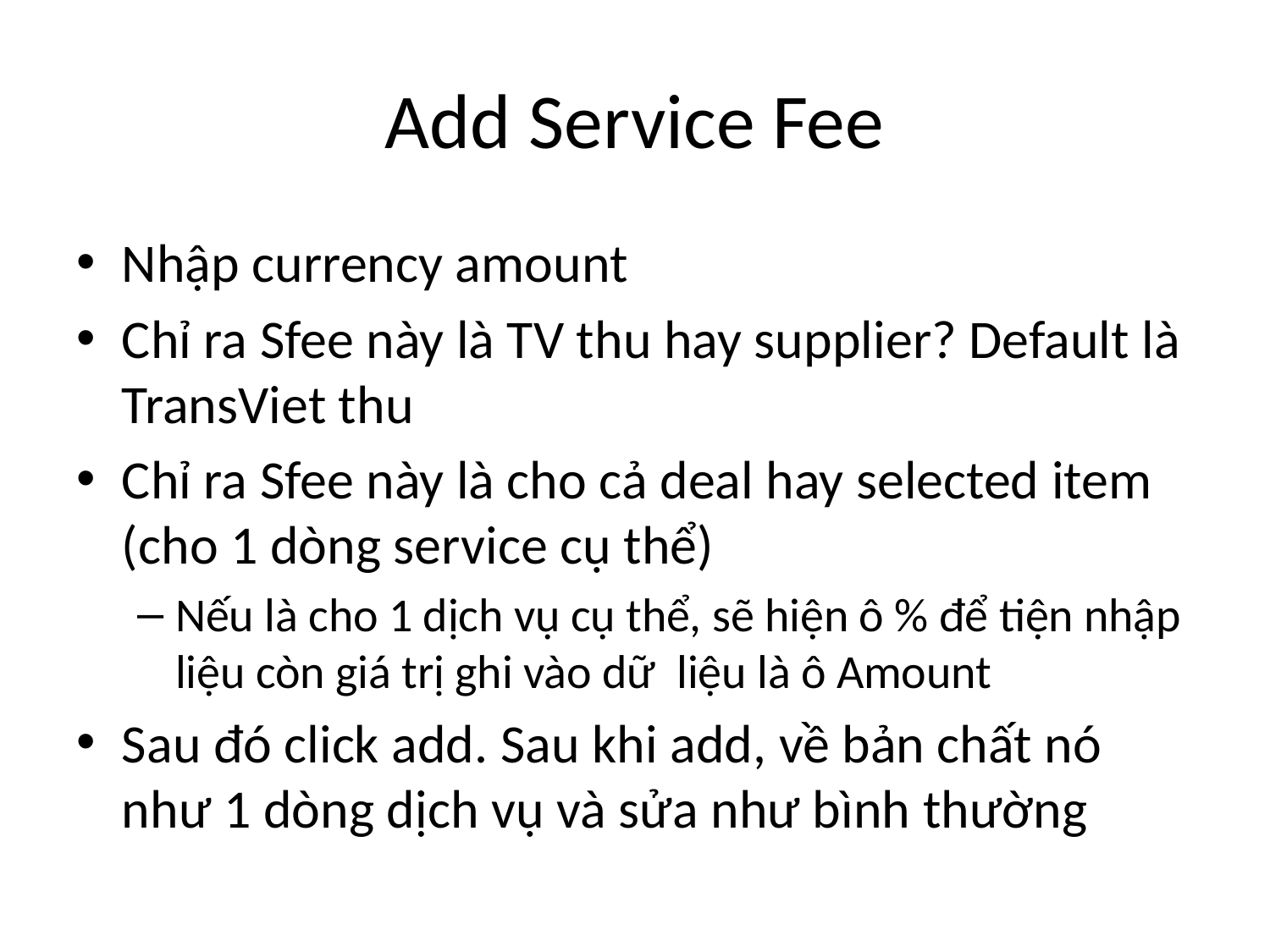

# Add Service Fee
Nhập currency amount
Chỉ ra Sfee này là TV thu hay supplier? Default là TransViet thu
Chỉ ra Sfee này là cho cả deal hay selected item (cho 1 dòng service cụ thể)
Nếu là cho 1 dịch vụ cụ thể, sẽ hiện ô % để tiện nhập liệu còn giá trị ghi vào dữ  liệu là ô Amount
Sau đó click add. Sau khi add, về bản chất nó như 1 dòng dịch vụ và sửa như bình thường